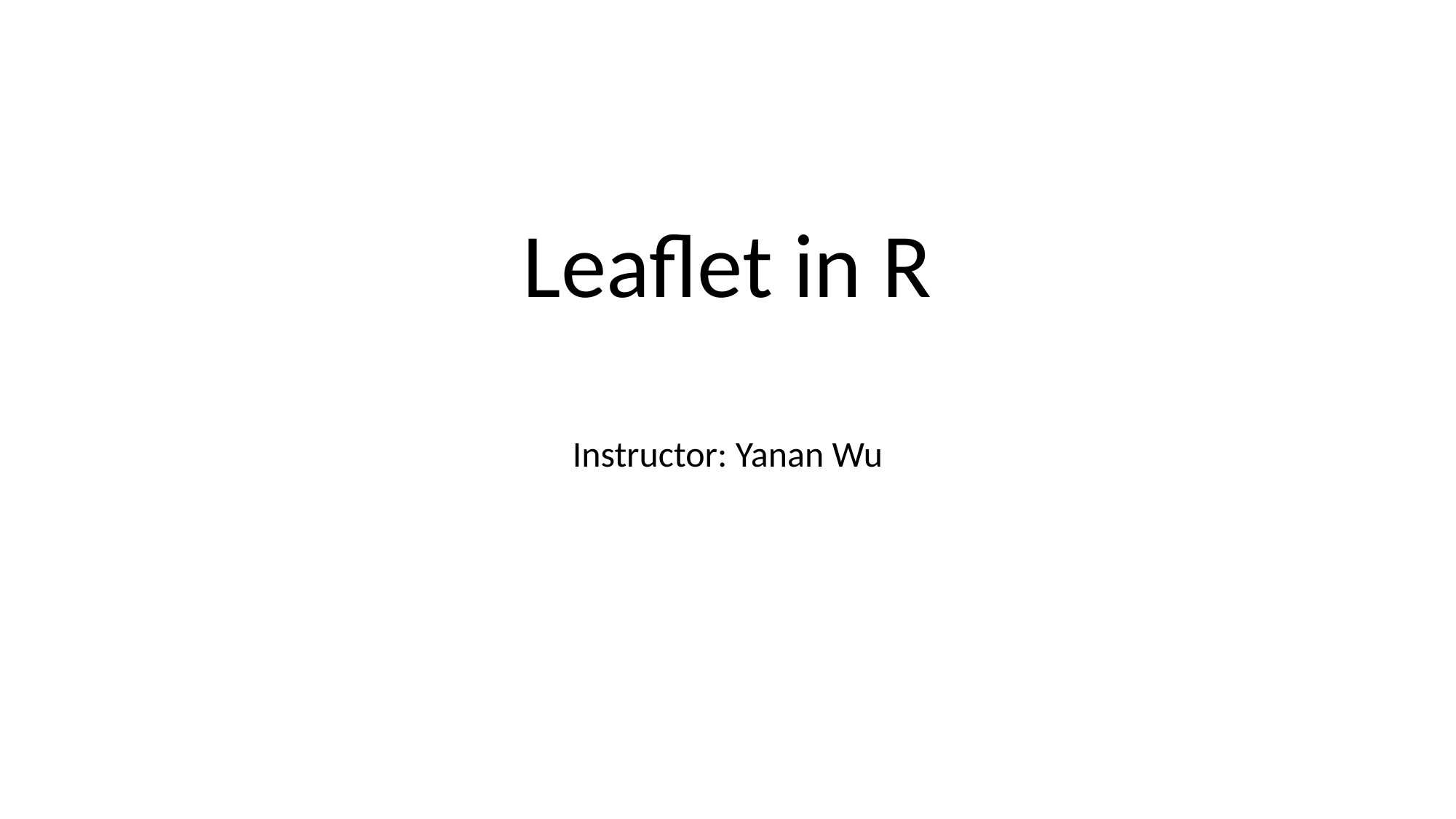

# Leaflet in R
Instructor: Yanan Wu